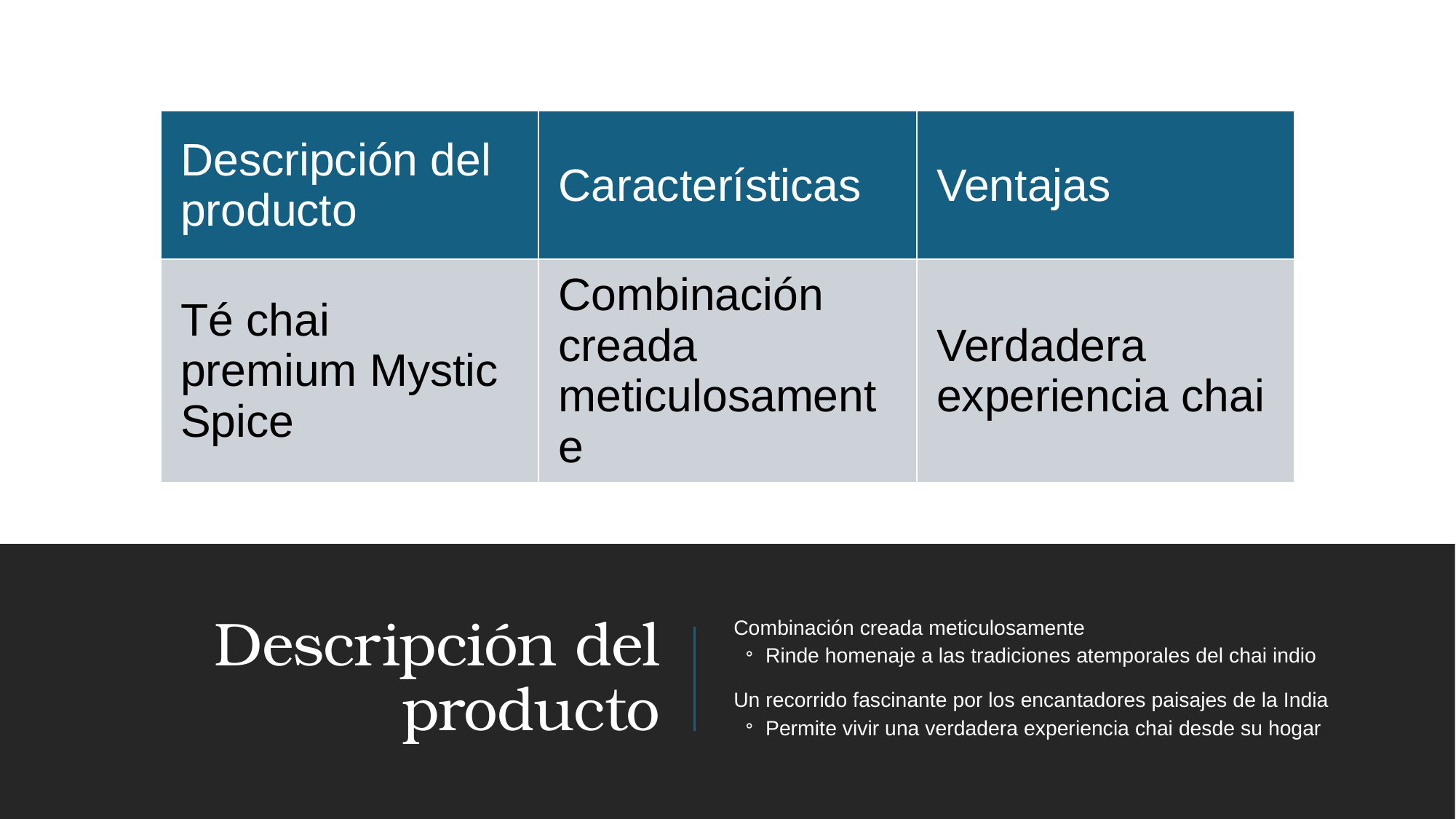

| Descripción del producto | Características | Ventajas |
| --- | --- | --- |
| Té chai premium Mystic Spice | Combinación creada meticulosamente | Verdadera experiencia chai |

Combinación creada meticulosamente
Rinde homenaje a las tradiciones atemporales del chai indio
Un recorrido fascinante por los encantadores paisajes de la India
Permite vivir una verdadera experiencia chai desde su hogar
# Descripción del producto